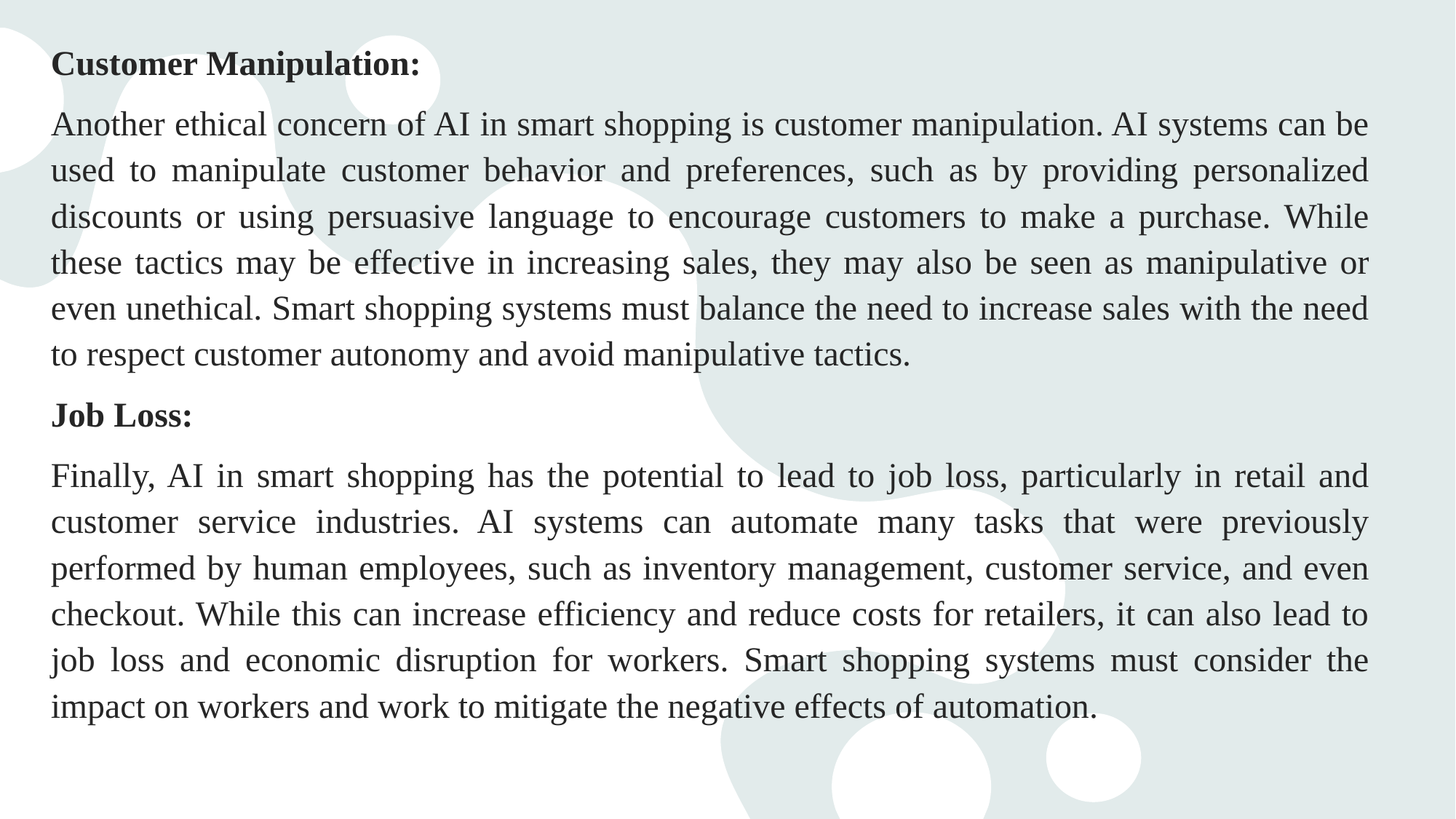

Customer Manipulation:
Another ethical concern of AI in smart shopping is customer manipulation. AI systems can be used to manipulate customer behavior and preferences, such as by providing personalized discounts or using persuasive language to encourage customers to make a purchase. While these tactics may be effective in increasing sales, they may also be seen as manipulative or even unethical. Smart shopping systems must balance the need to increase sales with the need to respect customer autonomy and avoid manipulative tactics.
Job Loss:
Finally, AI in smart shopping has the potential to lead to job loss, particularly in retail and customer service industries. AI systems can automate many tasks that were previously performed by human employees, such as inventory management, customer service, and even checkout. While this can increase efficiency and reduce costs for retailers, it can also lead to job loss and economic disruption for workers. Smart shopping systems must consider the impact on workers and work to mitigate the negative effects of automation.